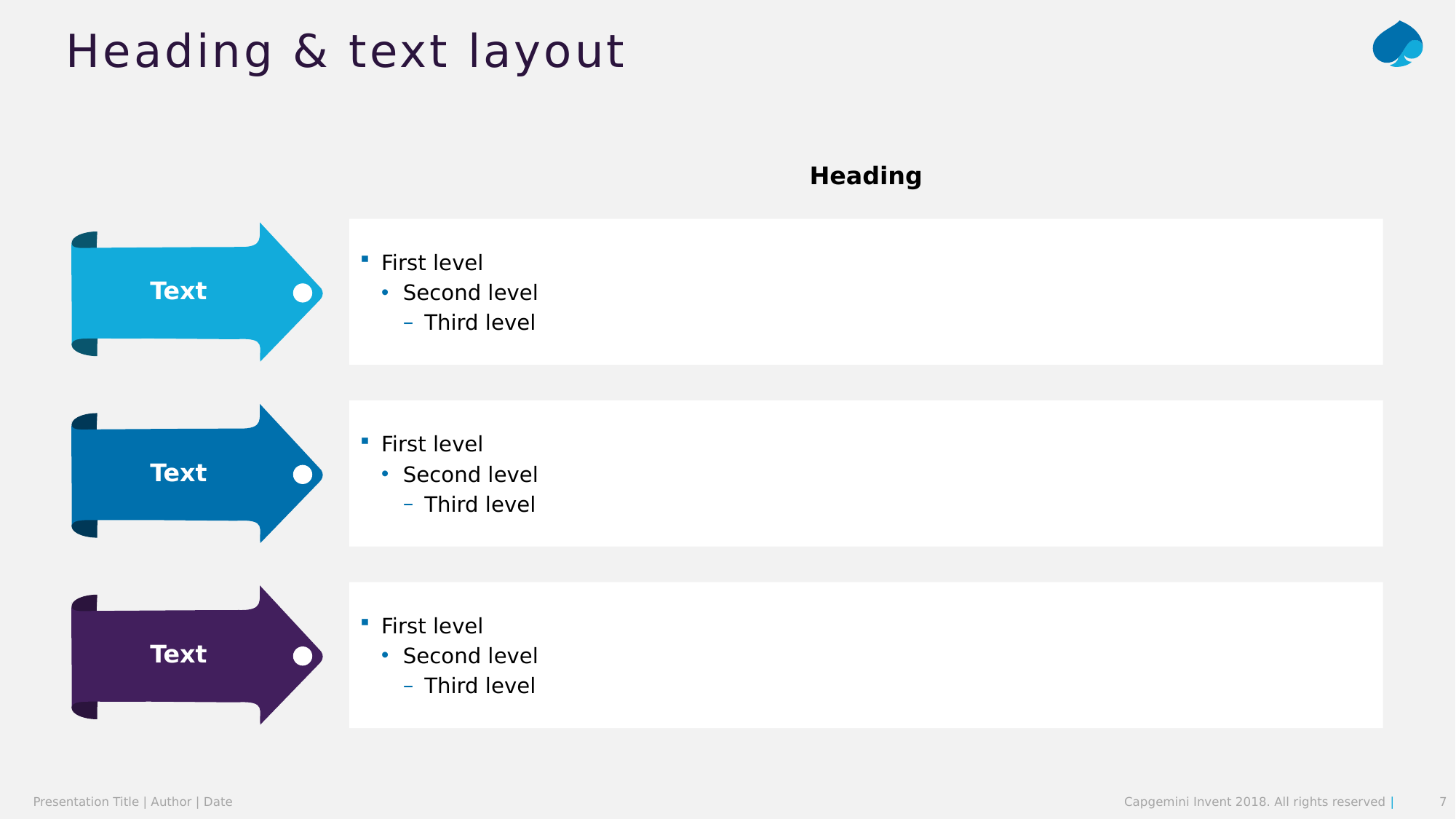

# Heading & text layout
Heading
First level
Second level
Third level

Text
First level
Second level
Third level

Text

First level
Second level
Third level

Text